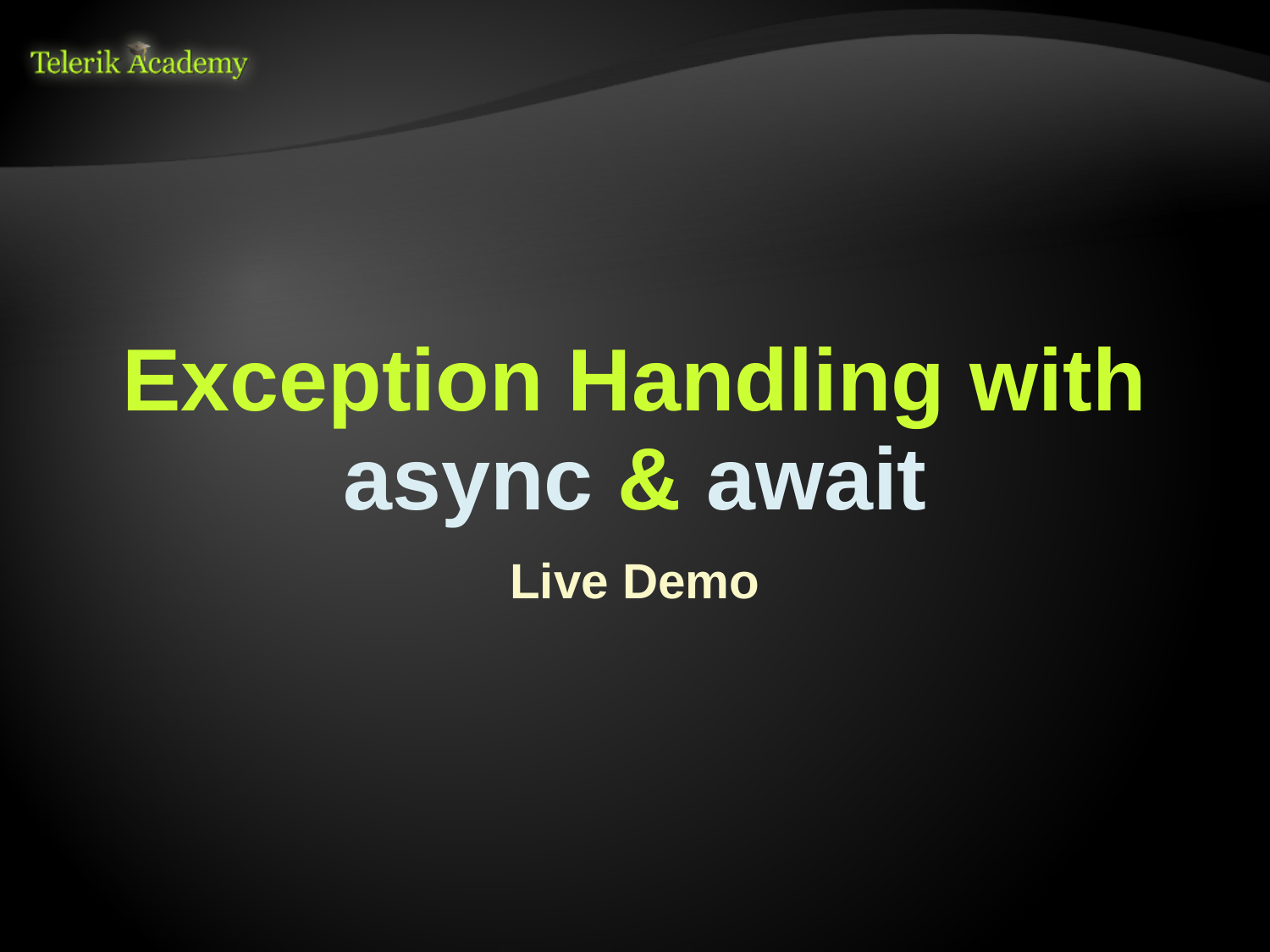

# Exception Handling with async & await
Live Demo